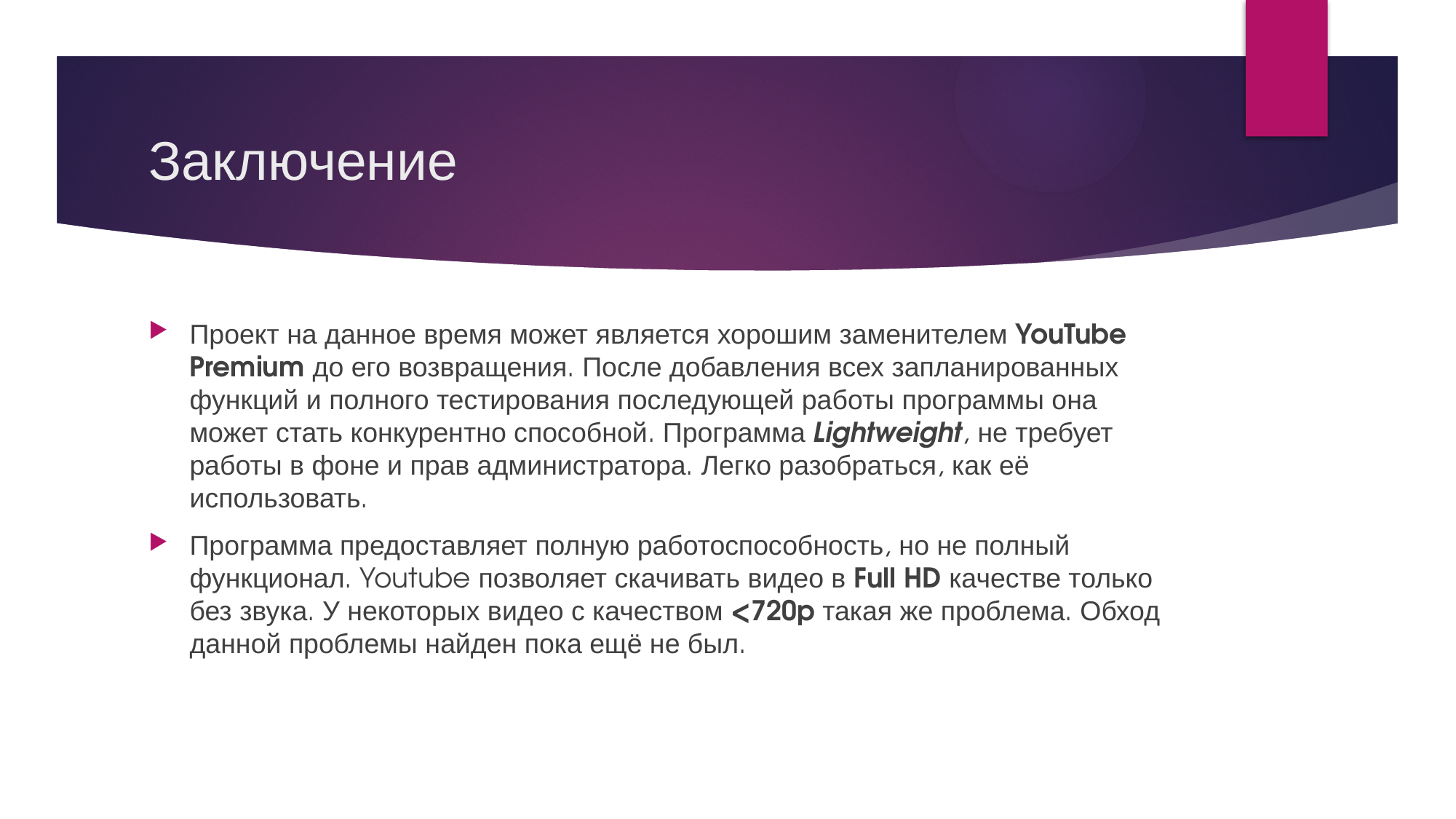

# Заключение
Проект на данное время может является хорошим заменителем YouTube Premium до его возвращения. После добавления всех запланированных функций и полного тестирования последующей работы программы она может стать конкурентно способной. Программа Lightweight, не требует работы в фоне и прав администратора. Легко разобраться, как её использовать.
Программа предоставляет полную работоспособность, но не полный функционал. Youtube позволяет скачивать видео в Full HD качестве только без звука. У некоторых видео с качеством <720p такая же проблема. Обход данной проблемы найден пока ещё не был.